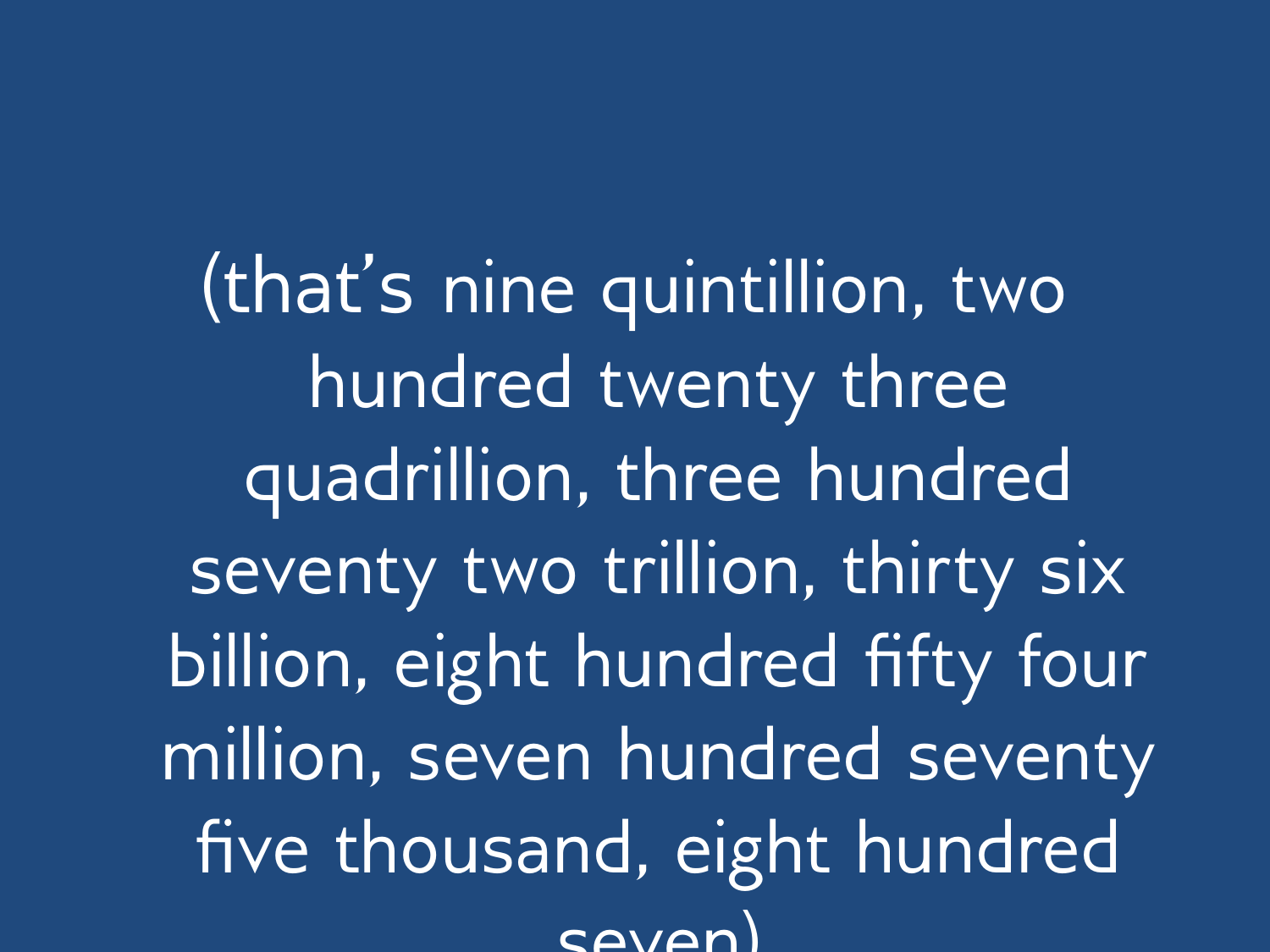

#
(that’s nine quintillion, two hundred twenty three quadrillion, three hundred seventy two trillion, thirty six billion, eight hundred fifty four million, seven hundred seventy five thousand, eight hundred seven)